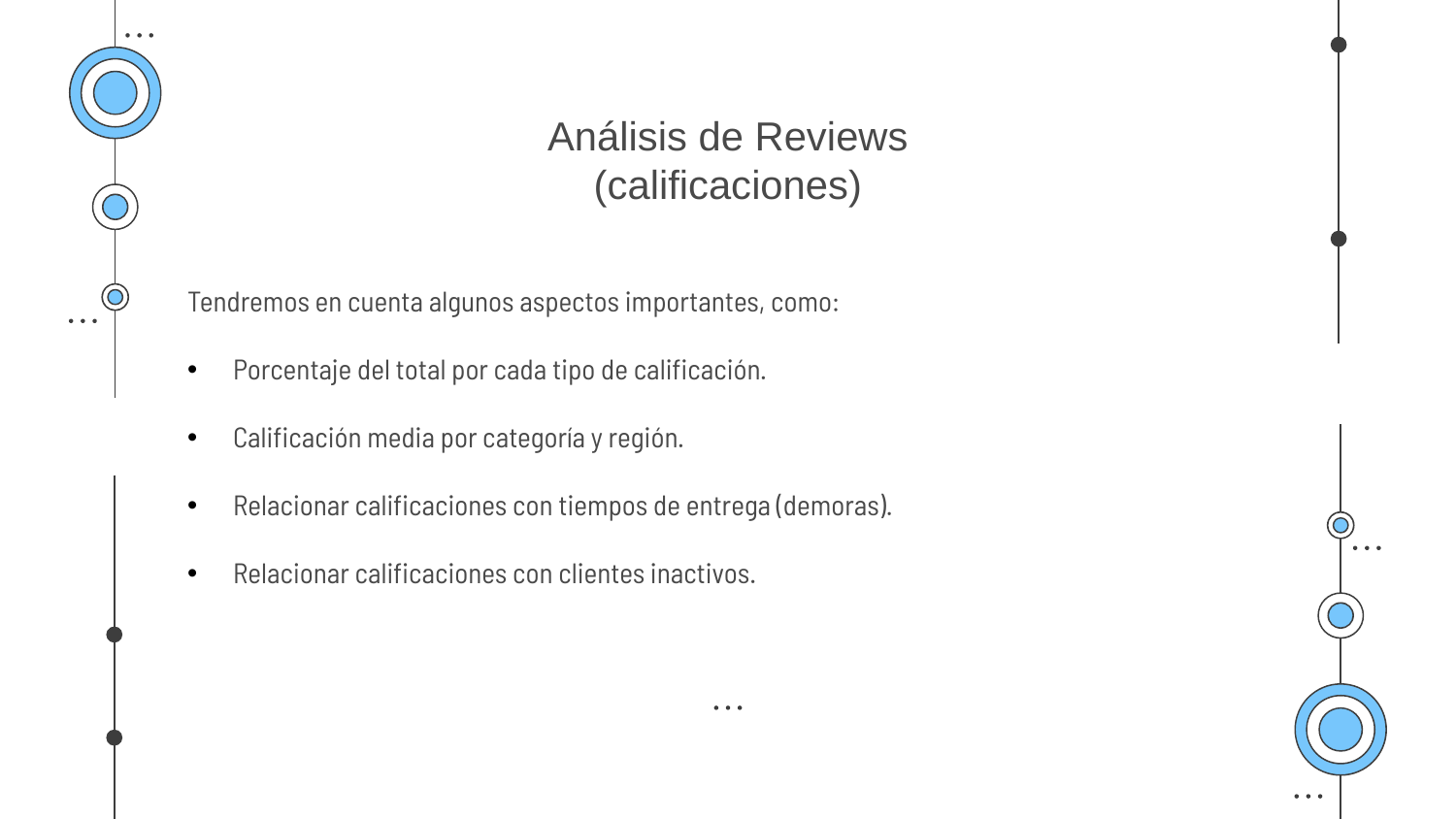

# Análisis de Reviews (calificaciones)

Tendremos en cuenta algunos aspectos importantes, como:

Porcentaje del total por cada tipo de calificación.

Calificación media por categoría y región.

Relacionar calificaciones con tiempos de entrega (demoras).

Relacionar calificaciones con clientes inactivos.